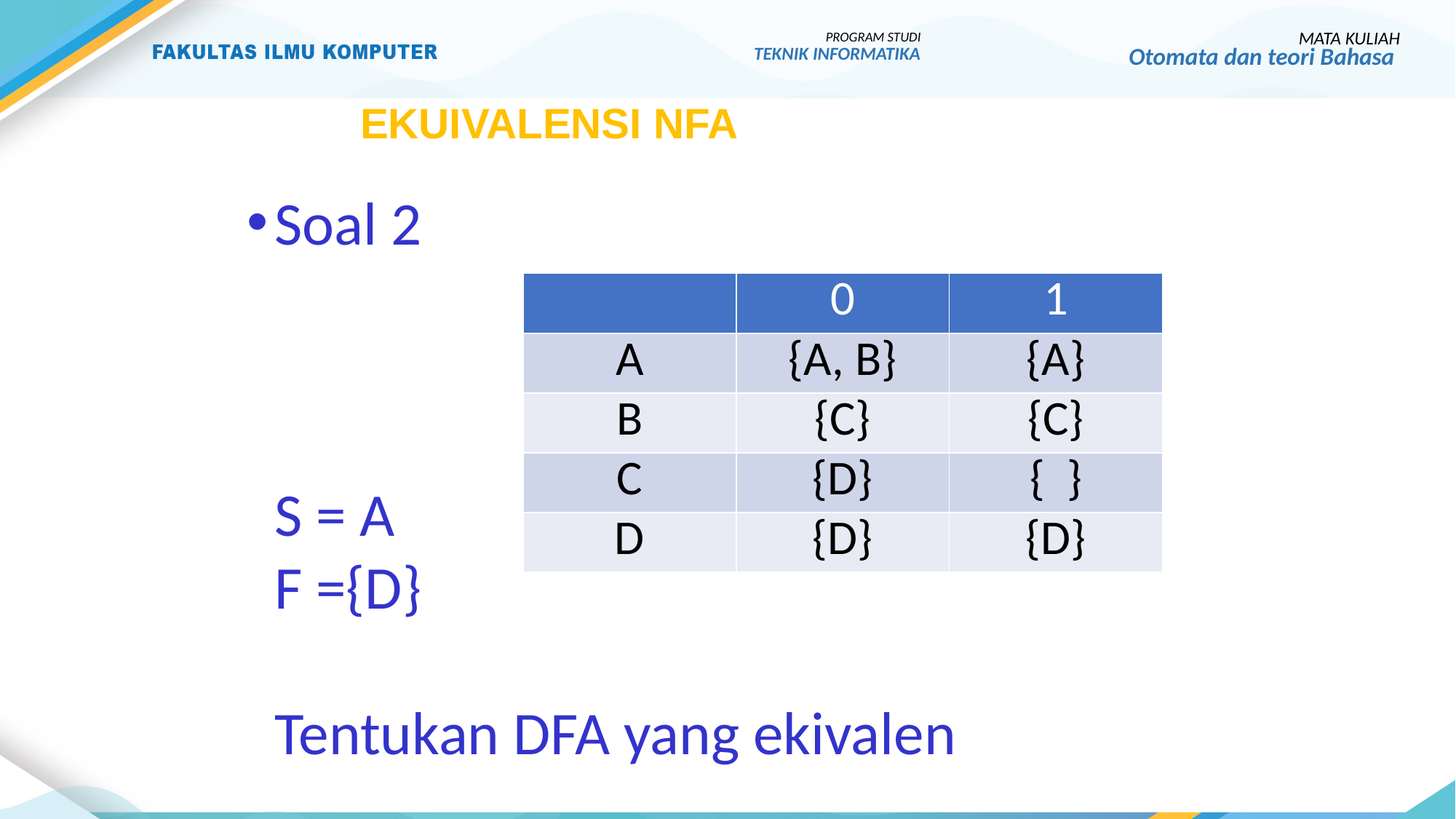

PROGRAM STUDI
TEKNIK INFORMATIKA
MATA KULIAH
Otomata dan teori Bahasa
# EKUIVALENSI NFA
Soal 2

S = A
	F ={D}

	Tentukan DFA yang ekivalen
|  | 0 | 1 |
| --- | --- | --- |
| A | {A, B} | {A} |
| B | {C} | {C} |
| C | {D} | { } |
| D | {D} | {D} |